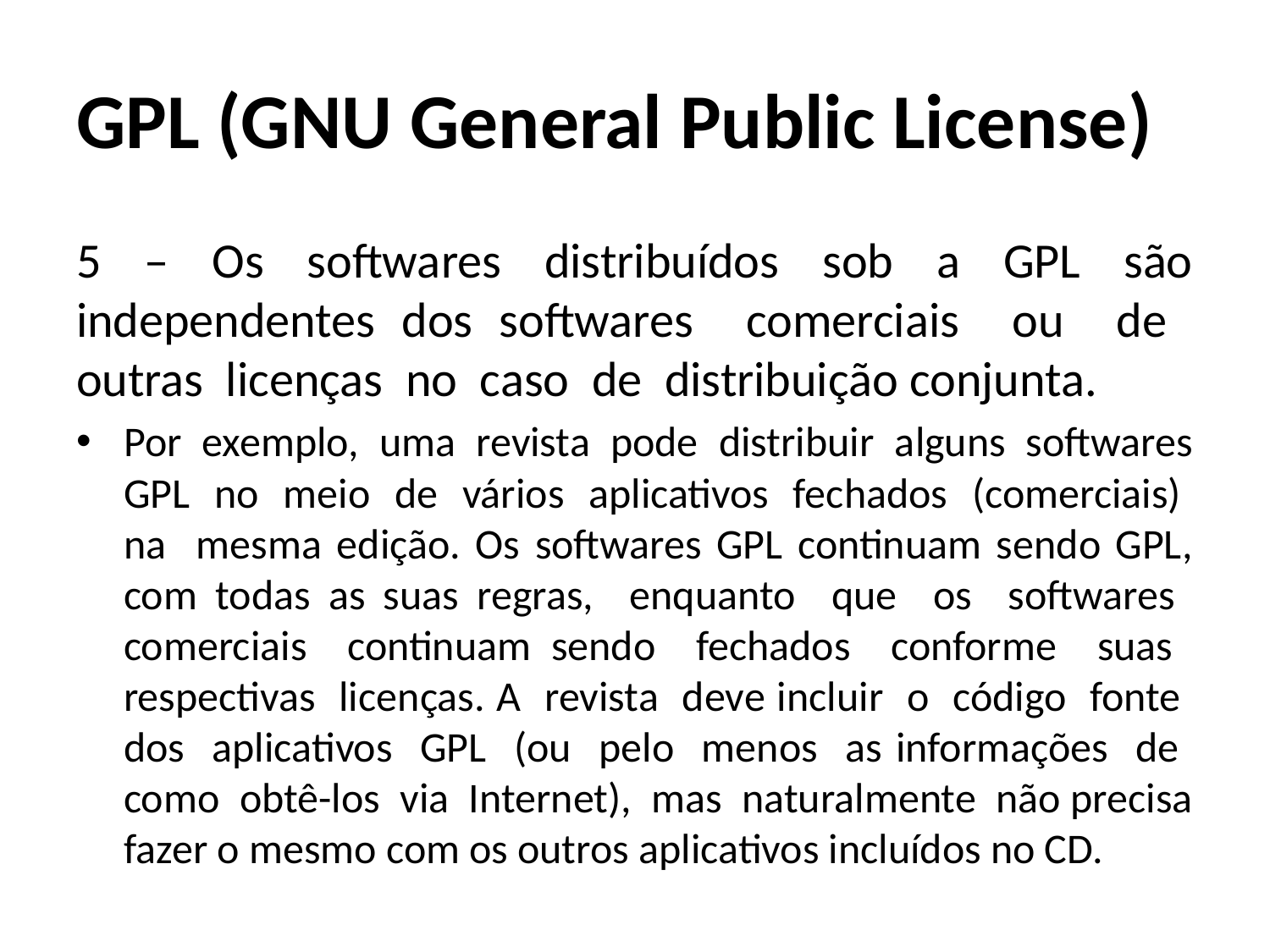

# GPL (GNU General Public License)
5  –  Os  softwares  distribuídos  sob  a  GPL  são independentes dos softwares  comerciais  ou  de  outras  licenças  no  caso  de  distribuição conjunta.
Por  exemplo,  uma  revista  pode  distribuir  alguns  softwares GPL  no  meio  de  vários  aplicativos  fechados  (comerciais)  na  mesma edição. Os softwares GPL continuam sendo GPL, com todas as suas regras,  enquanto  que  os  softwares  comerciais  continuam sendo  fechados  conforme  suas  respectivas  licenças. A  revista  deve incluir  o  código  fonte  dos  aplicativos  GPL  (ou  pelo  menos  as informações  de  como  obtê-los  via  Internet),  mas  naturalmente  não precisa fazer o mesmo com os outros aplicativos incluídos no CD.